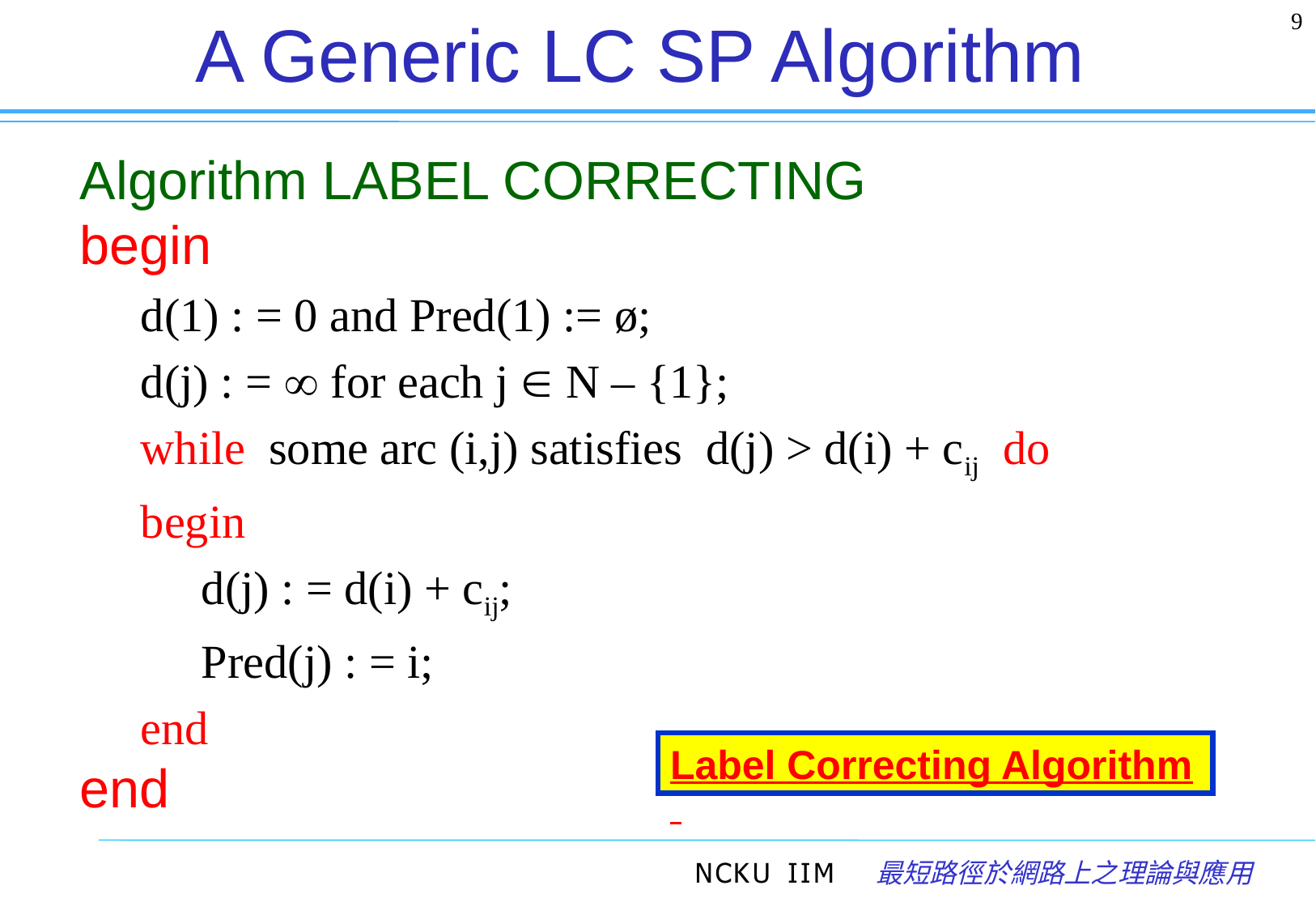

9
# A Generic LC SP Algorithm
Algorithm LABEL CORRECTING
begin
d(1) : = 0 and Pred(1) := ø;
d(j) : = ∞ for each j ∈ N – {1};
while  some arc (i,j) satisfies  d(j) > d(i) + cij  do
begin
d(j) : = d(i) + cij;
Pred(j) : = i;
end
end
Label Correcting Algorithm